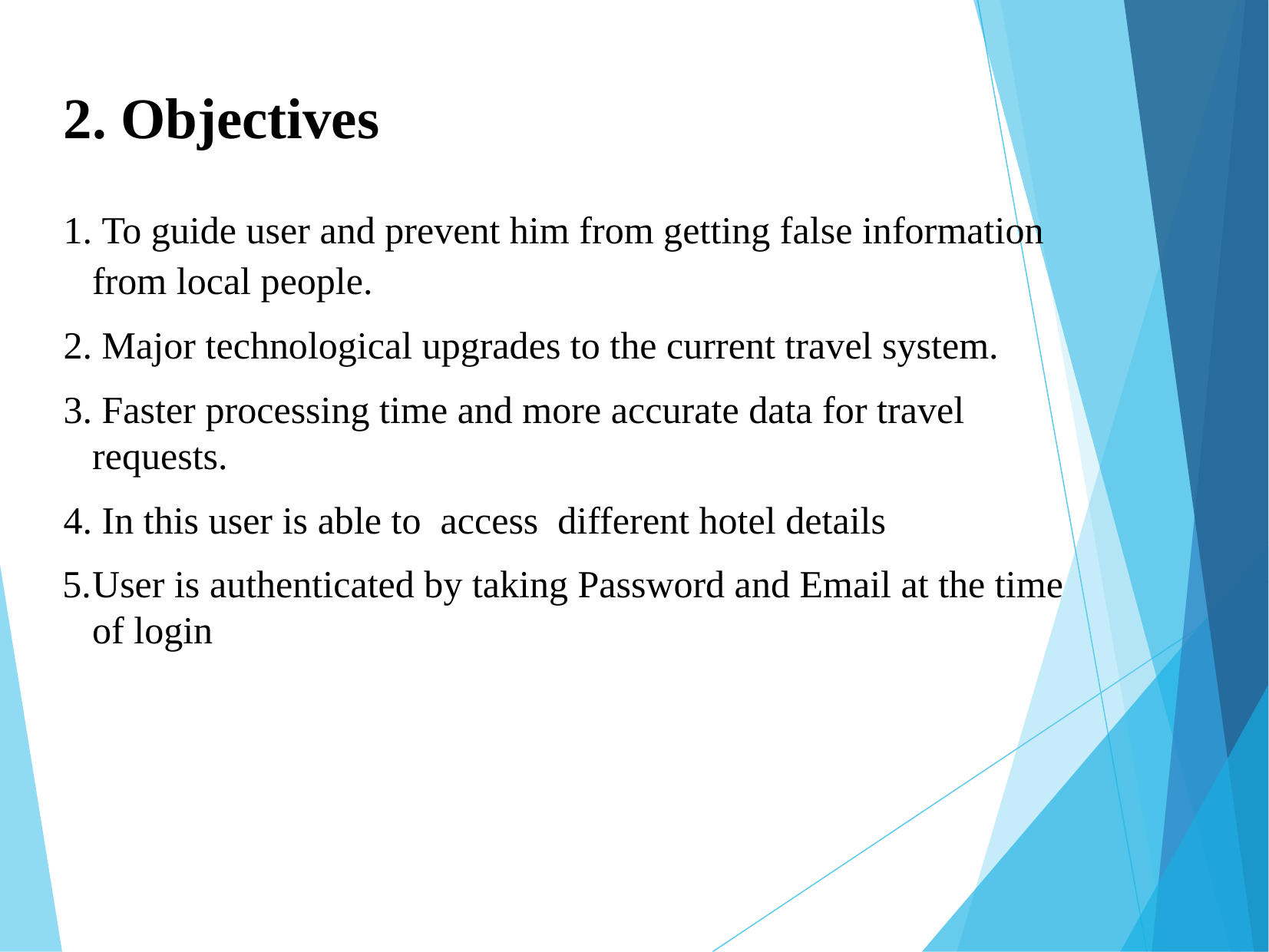

# 2. Objectives
 To guide user and prevent him from getting false information from local people.
 Major technological upgrades to the current travel system.
 Faster processing time and more accurate data for travel requests.
 In this user is able to  access  different hotel details
User is authenticated by taking Password and Email at the time of login